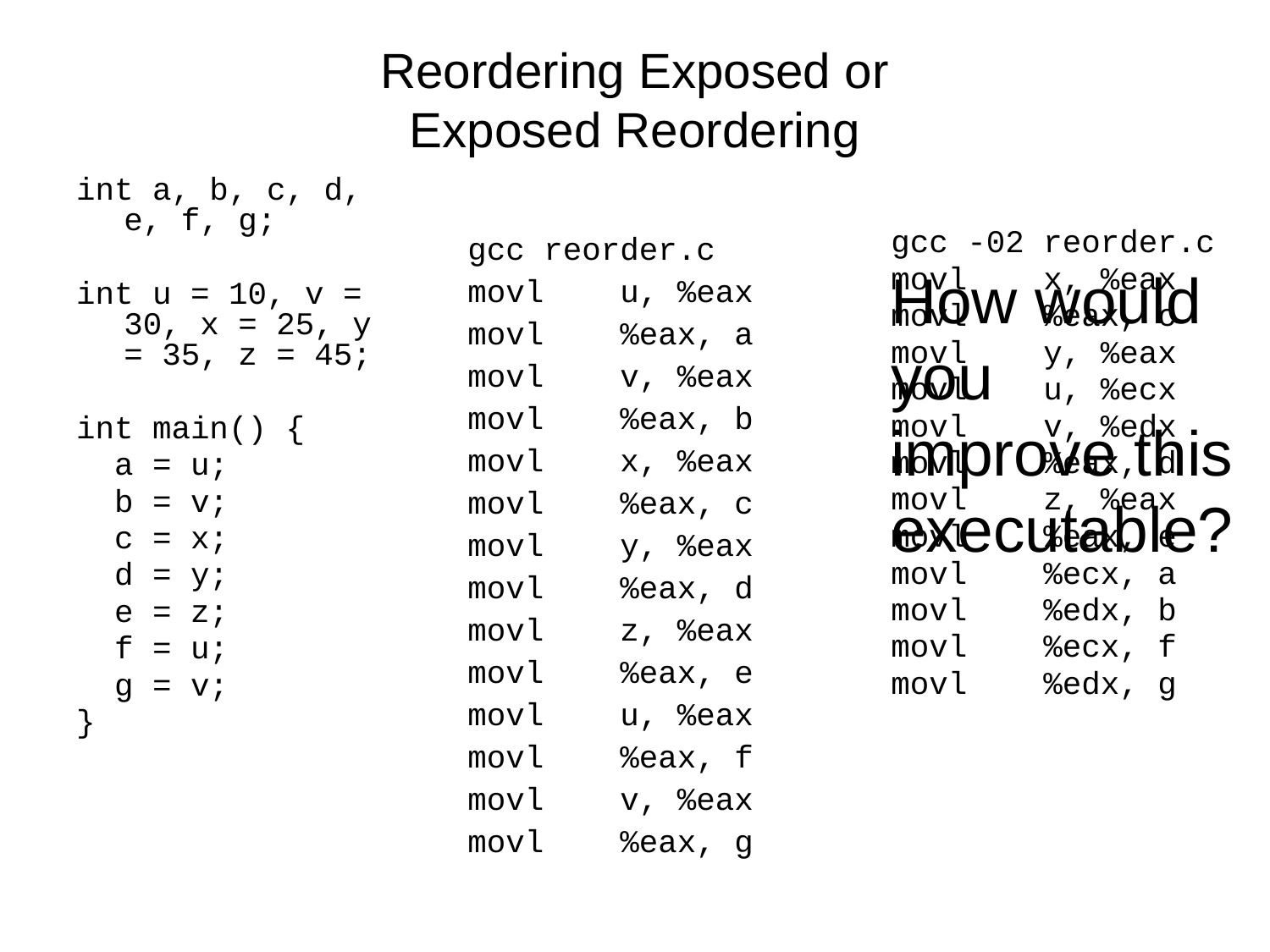

# Reordering Exposed or Exposed Reordering
int a, b, c, d, e, f, g;

int u = 10, v = 30, x = 25, y = 35, z = 45;

int main() {
  a = u;
  b = v;
  c = x;
  d = y;
  e = z;
  f = u;
  g = v;
}

gcc reorder.c
movl    u, %eax
movl    %eax, a
movl    v, %eax
movl    %eax, b
movl    x, %eax
movl    %eax, c
movl    y, %eax
movl    %eax, d
movl    z, %eax
movl    %eax, e
movl    u, %eax
movl    %eax, f
movl    v, %eax
movl    %eax, g
gcc -02 reorder.c
movl    x, %eax
movl    %eax, c
movl    y, %eax
movl    u, %ecx
movl    v, %edx
movl    %eax, d
movl    z, %eax
movl    %eax, e
movl    %ecx, a
movl    %edx, b
movl    %ecx, f
movl    %edx, g

How would you improve this executable?